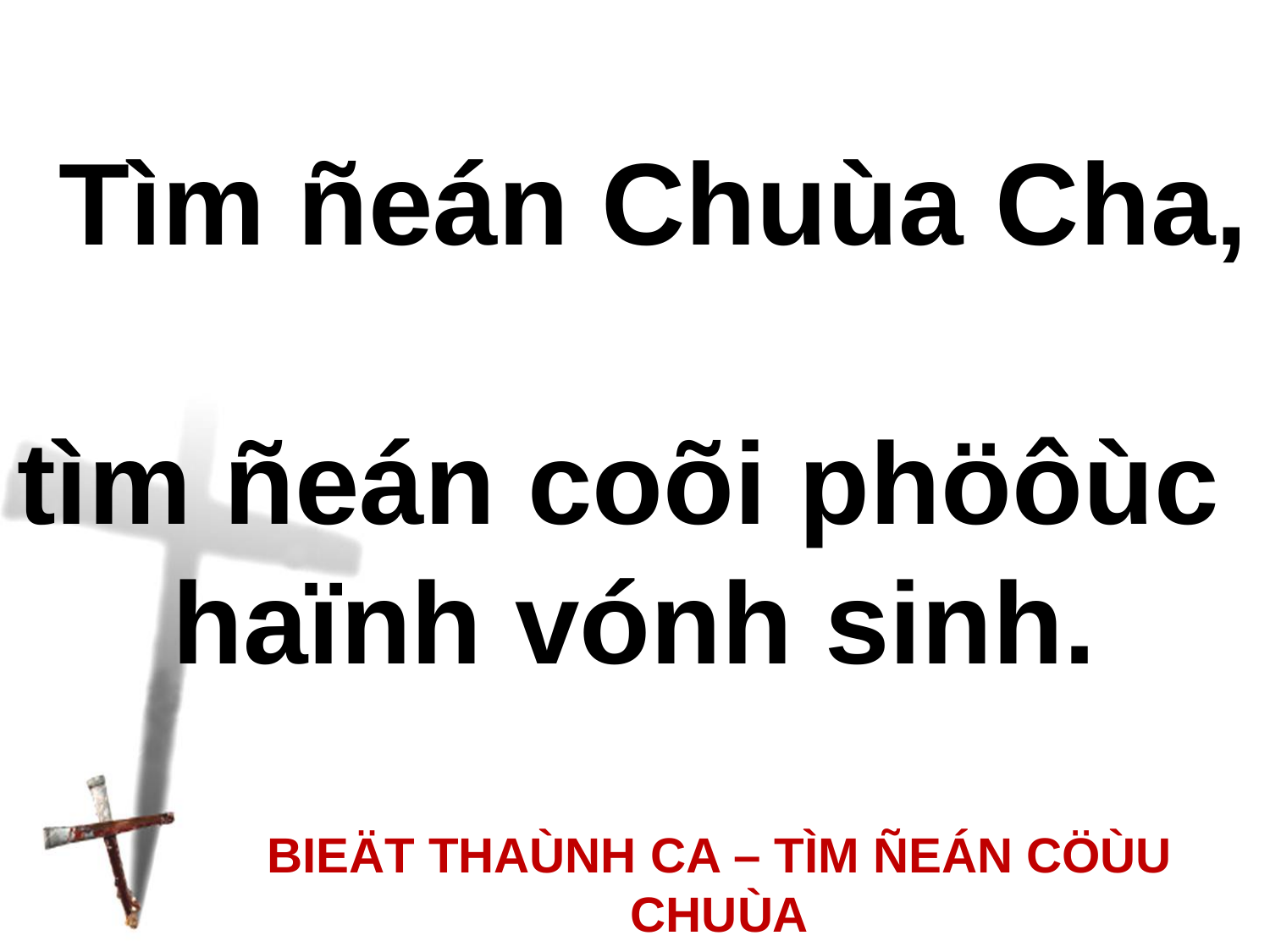

Tìm ñeán Chuùa Cha,
tìm ñeán coõi phöôùc
haïnh vónh sinh.
BIEÄT THAÙNH CA – TÌM ÑEÁN CÖÙU CHUÙA